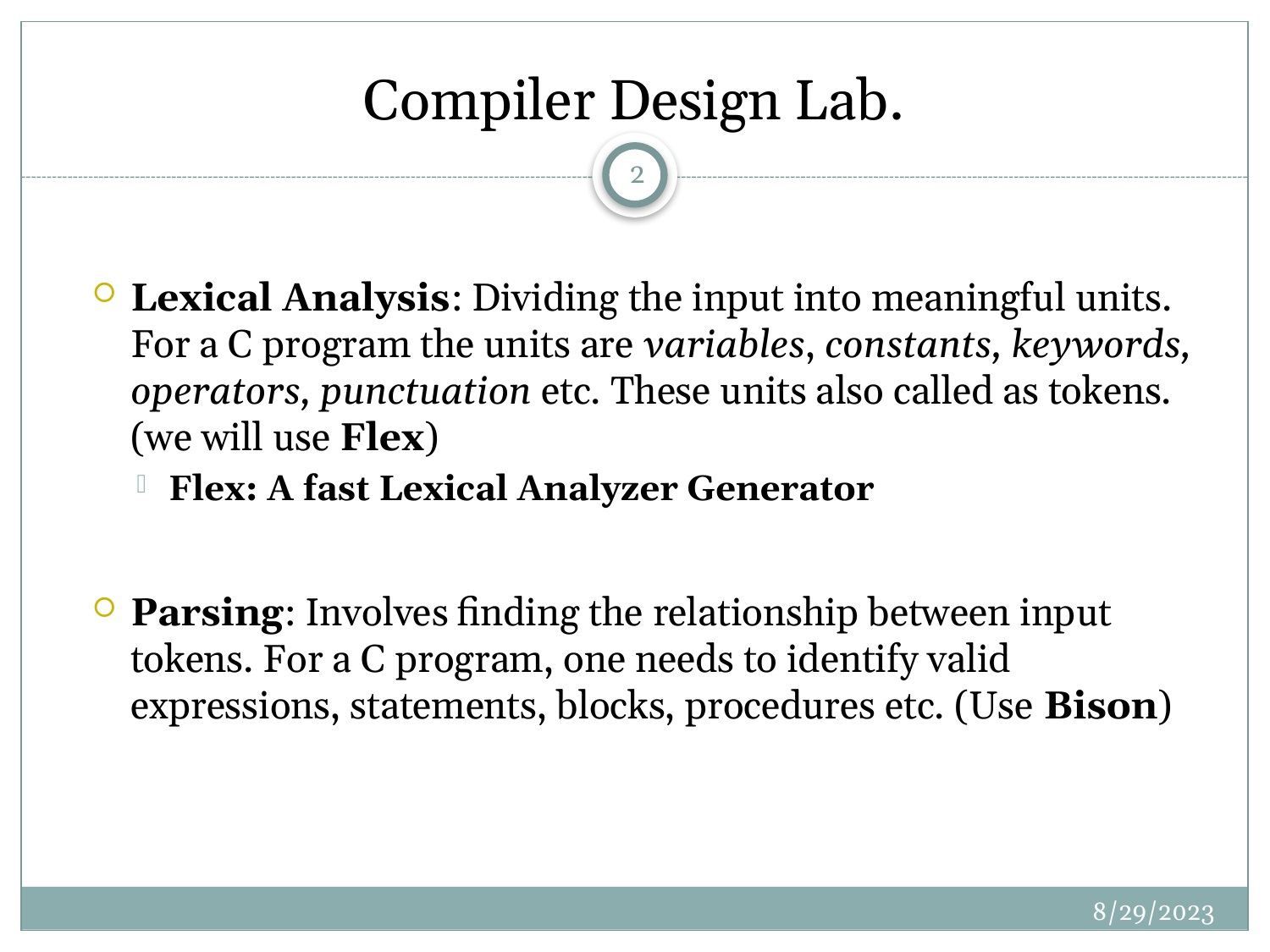

# Compiler Design Lab.
2

Lexical Analysis: Dividing the input into meaningful units. For a C program the units are variables, constants, keywords, operators, punctuation etc. These units also called as tokens. (we will use Flex)
Flex: A fast Lexical Analyzer Generator

Parsing: Involves finding the relationship between input tokens. For a C program, one needs to identify valid expressions, statements, blocks, procedures etc. (Use Bison)
8/29/2023